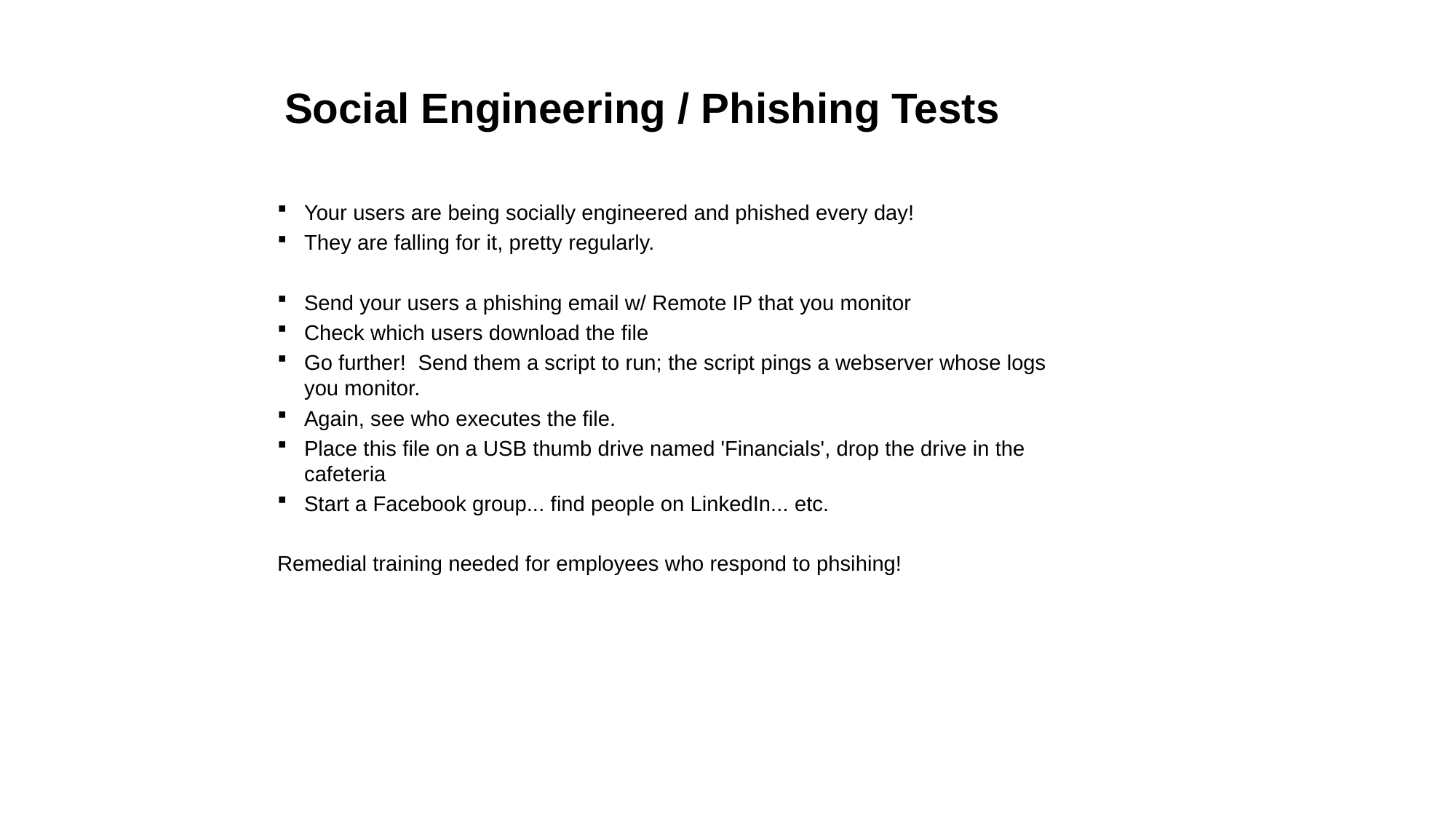

Social Engineering / Phishing Tests

Your users are being socially engineered and phished every day!
They are falling for it, pretty regularly.

Send your users a phishing email w/ Remote IP that you monitor
Check which users download the file
Go further!  Send them a script to run; the script pings a webserver whose logs you monitor.
Again, see who executes the file.
Place this file on a USB thumb drive named 'Financials', drop the drive in the cafeteria
Start a Facebook group... find people on LinkedIn... etc.

Remedial training needed for employees who respond to phsihing!